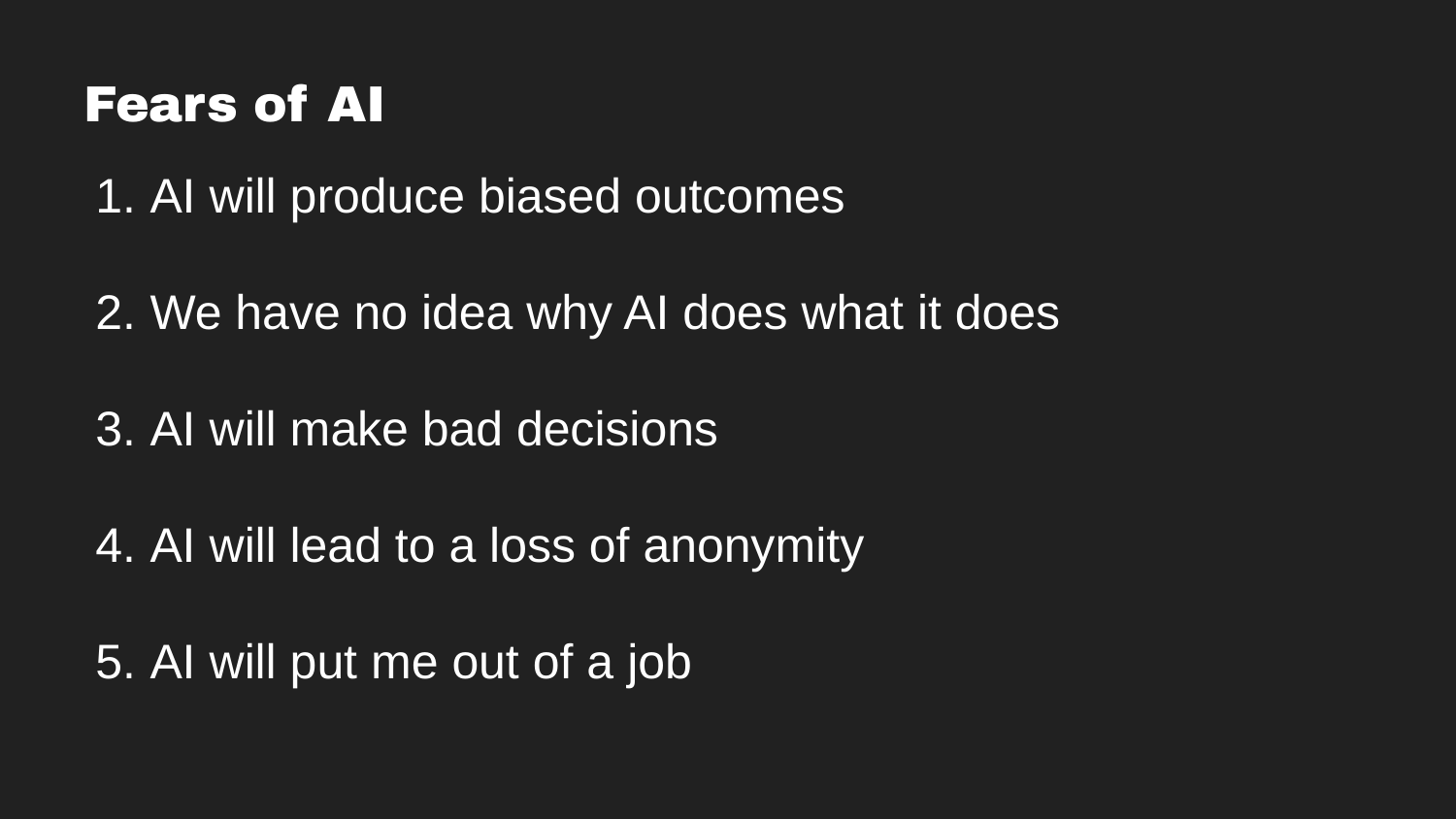

# Fears of AI
AI will produce biased outcomes

We have no idea why AI does what it does

AI will make bad decisions

AI will lead to a loss of anonymity

AI will put me out of a job